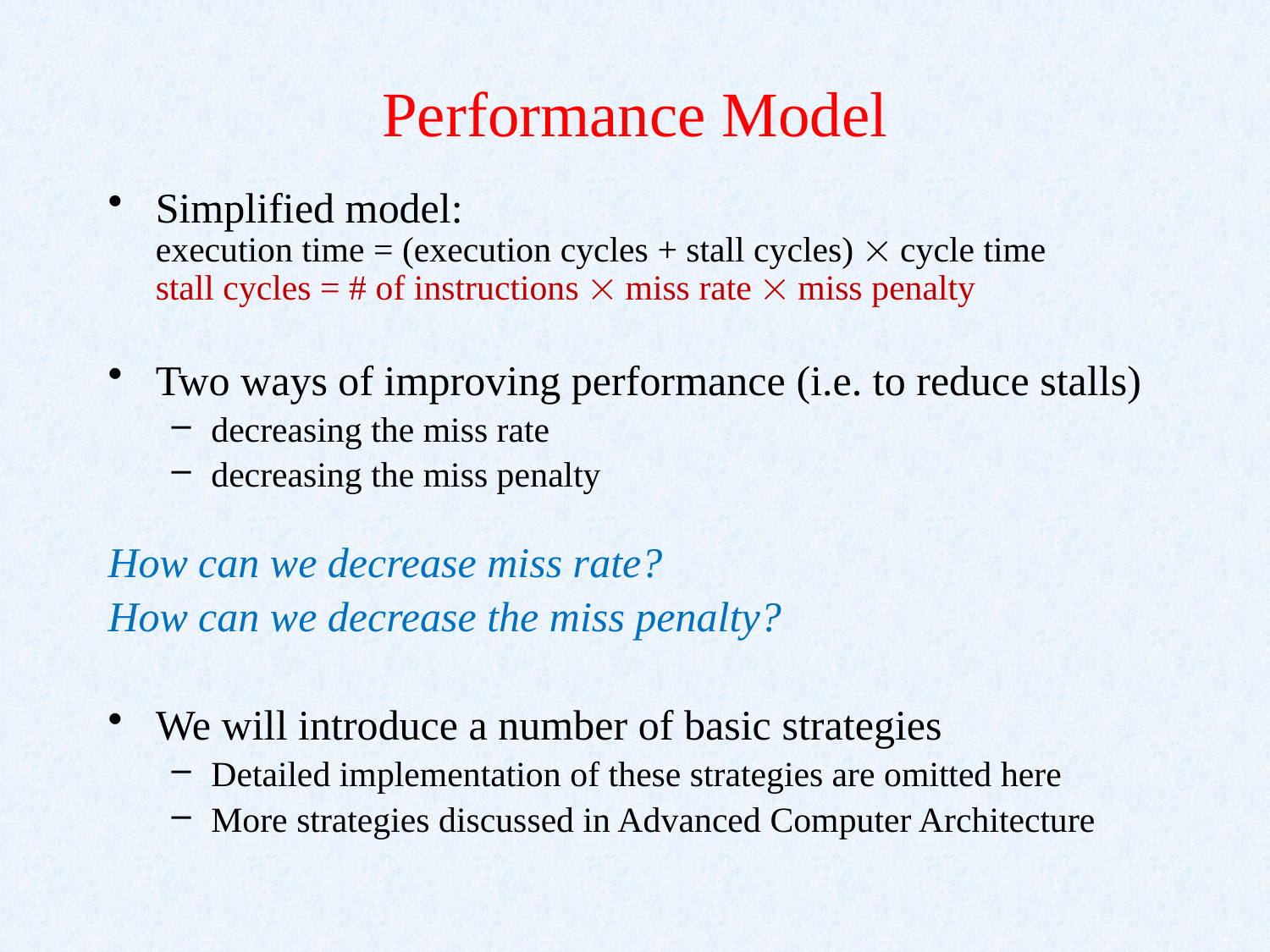

# Performance Model
Simplified model:
execution time = (execution cycles + stall cycles) × cycle time
stall cycles = # of instructions × miss rate × miss penalty
Two ways of improving performance (i.e. to reduce stalls)
decreasing the miss rate
decreasing the miss penalty
How can we decrease miss rate?
How can we decrease the miss penalty?

We will introduce a number of basic strategies
Detailed implementation of these strategies are omitted here
More strategies discussed in Advanced Computer Architecture